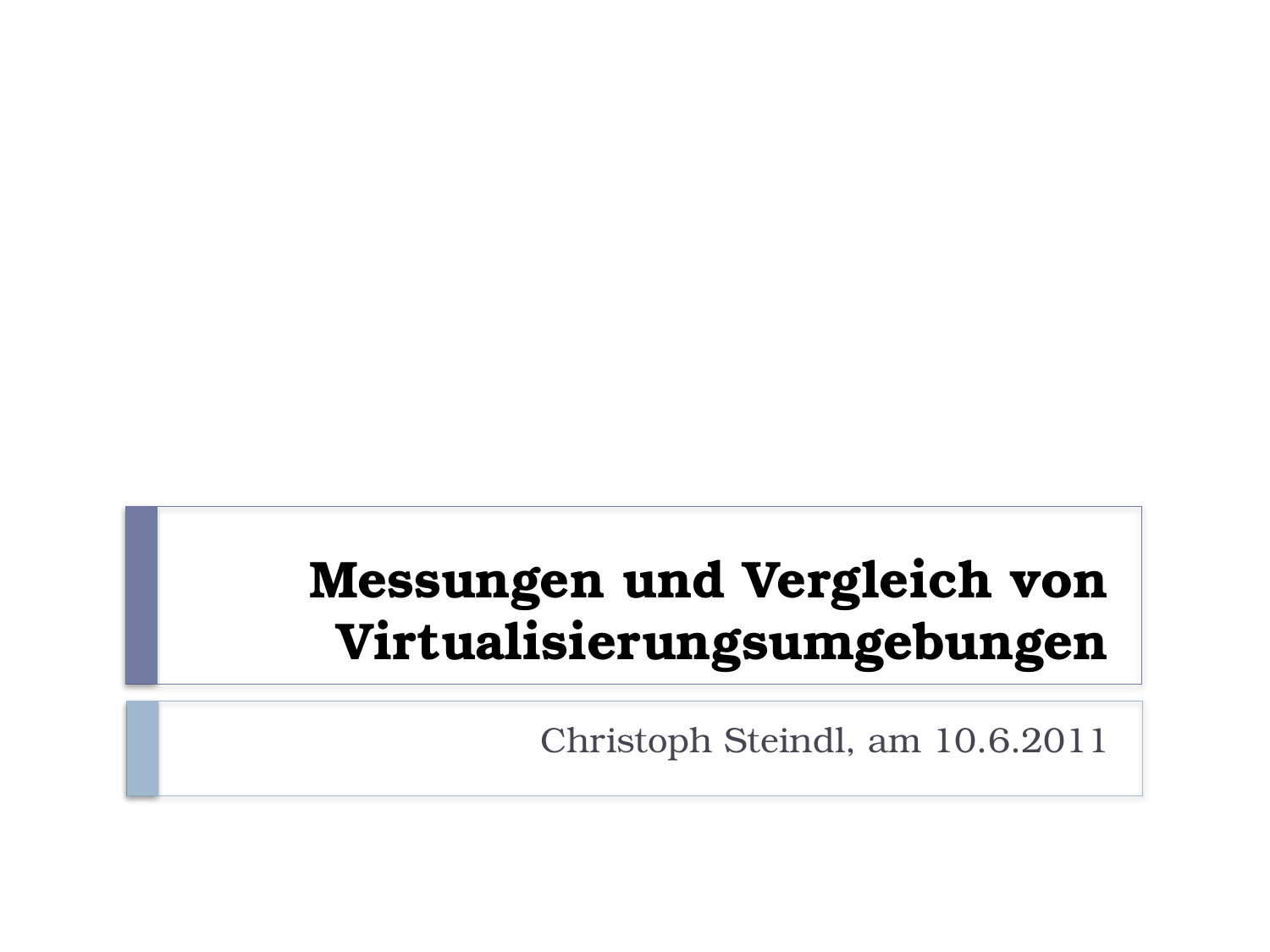

# Messungen und Vergleich von Virtualisierungsumgebungen
Christoph Steindl, am 10.6.2011